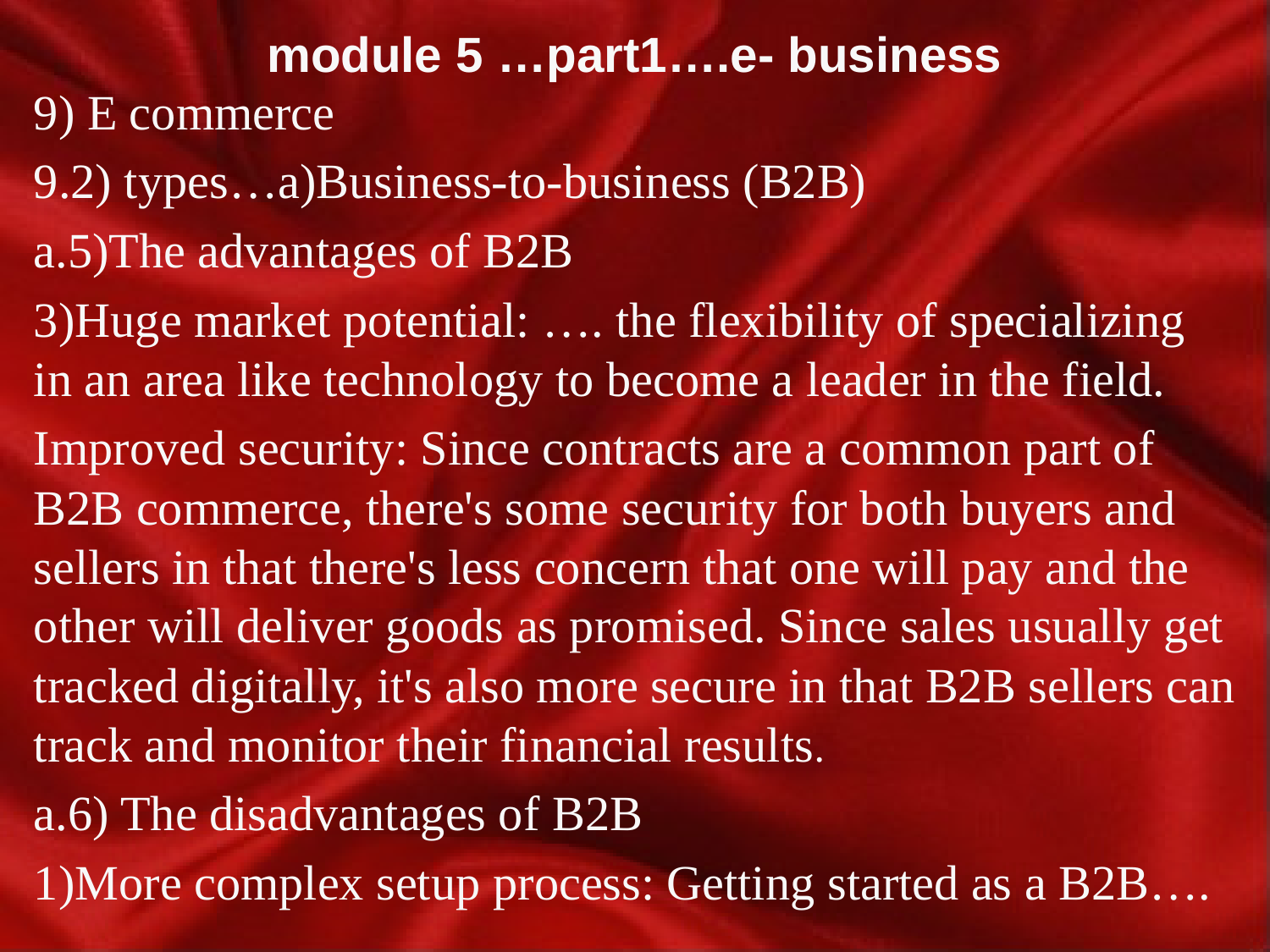

# module 5 …part1….e- business
9) E commerce
9.2) types…a)Business-to-business (B2B)
a.5)The advantages of B2B
3)Huge market potential: …. the flexibility of specializing in an area like technology to become a leader in the field.
Improved security: Since contracts are a common part of B2B commerce, there's some security for both buyers and sellers in that there's less concern that one will pay and the other will deliver goods as promised. Since sales usually get tracked digitally, it's also more secure in that B2B sellers can track and monitor their financial results.
a.6) The disadvantages of B2B
1)More complex setup process: Getting started as a B2B….